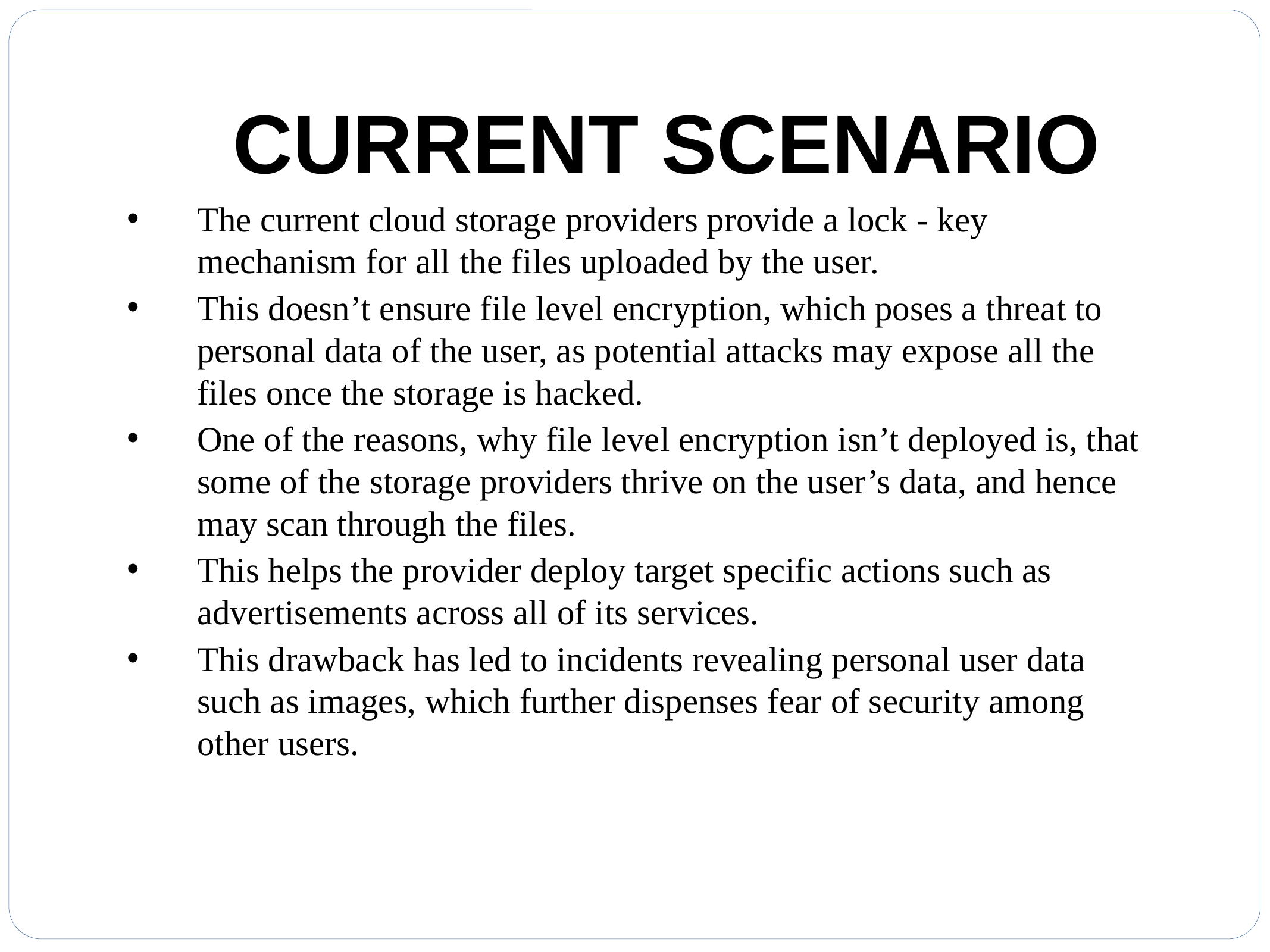

# CURRENT SCENARIO
The current cloud storage providers provide a lock - key mechanism for all the files uploaded by the user.
This doesn’t ensure file level encryption, which poses a threat to personal data of the user, as potential attacks may expose all the files once the storage is hacked.
One of the reasons, why file level encryption isn’t deployed is, that some of the storage providers thrive on the user’s data, and hence may scan through the files.
This helps the provider deploy target specific actions such as advertisements across all of its services.
This drawback has led to incidents revealing personal user data such as images, which further dispenses fear of security among other users.